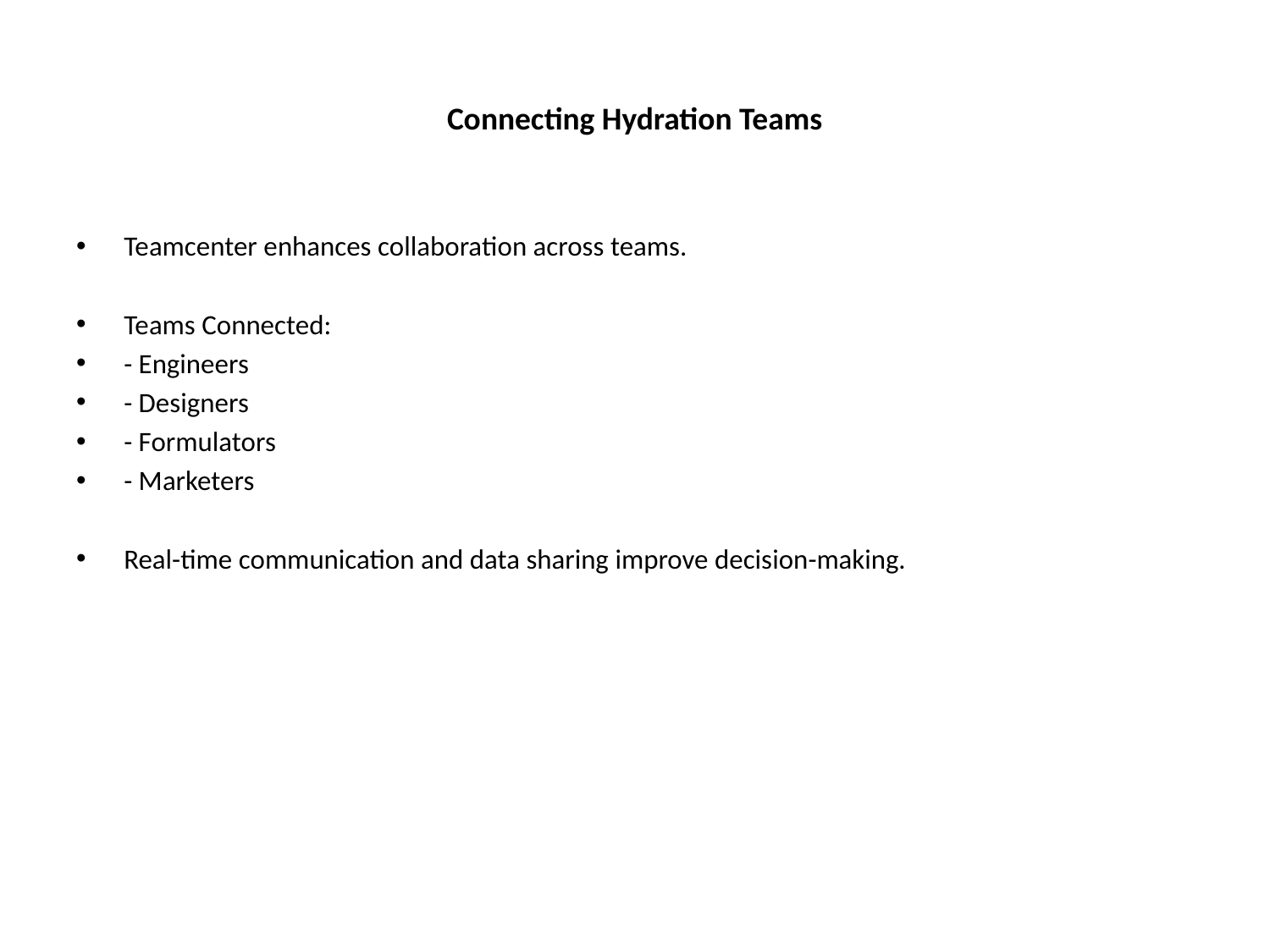

# Connecting Hydration Teams
Teamcenter enhances collaboration across teams.

Teams Connected:
- Engineers
- Designers
- Formulators
- Marketers

Real-time communication and data sharing improve decision-making.